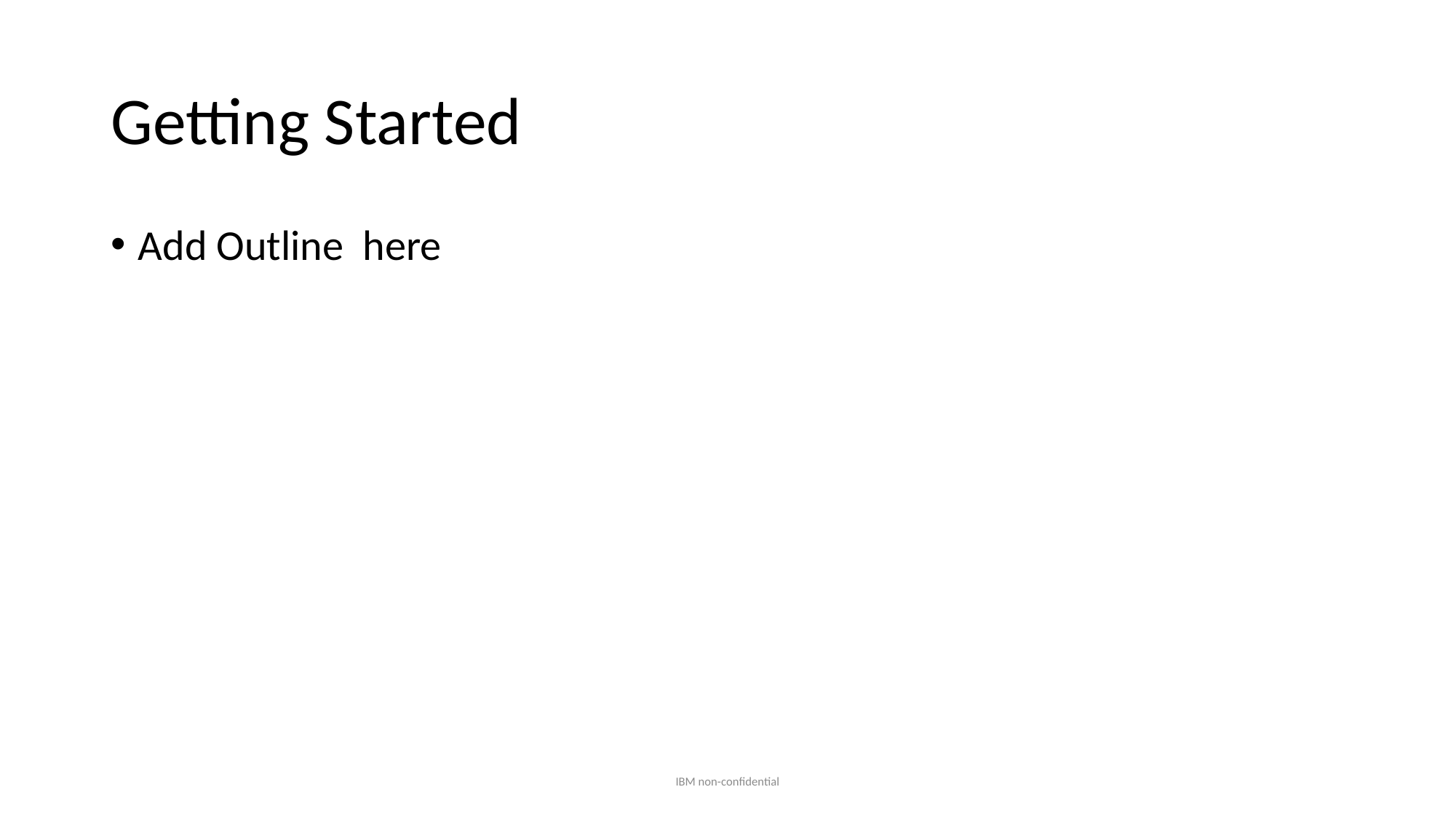

# Getting Started
Add Outline  here

IBM non-confidential